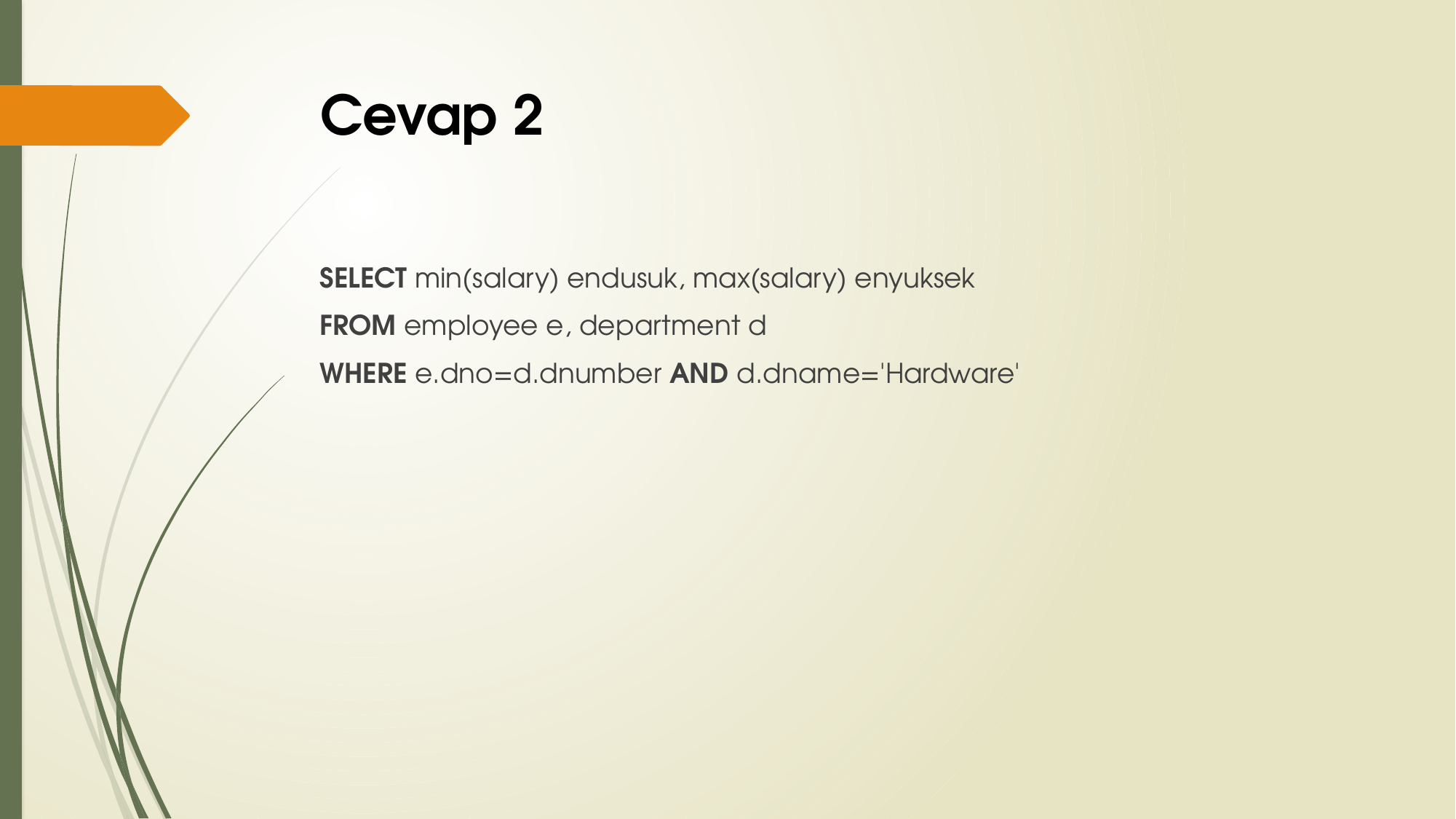

# Cevap 2
SELECT min(salary) endusuk, max(salary) enyuksek
FROM employee e, department d
WHERE e.dno=d.dnumber AND d.dname='Hardware'